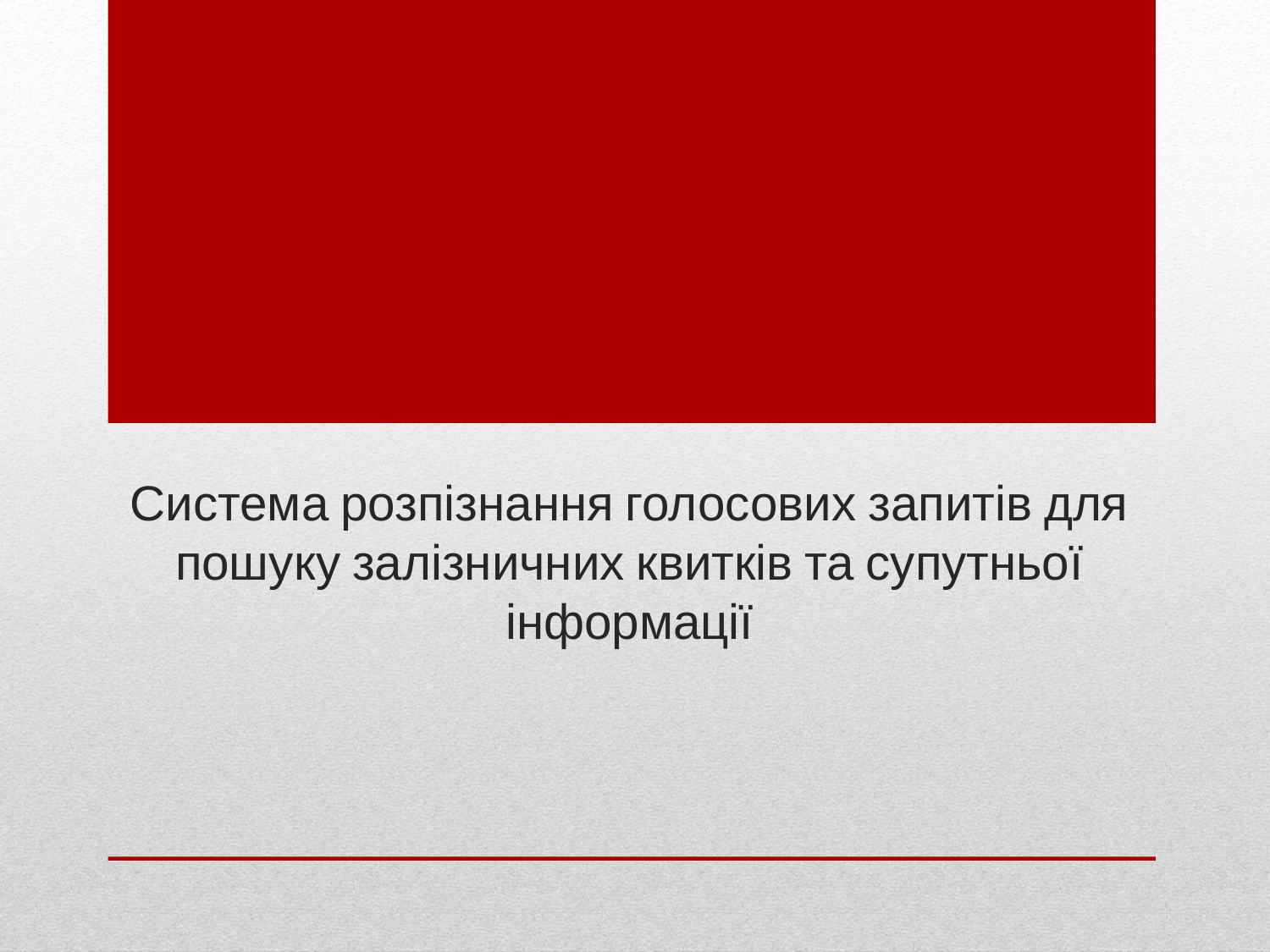

# Система розпізнання голосових запитів для пошуку залізничних квитків та супутньої інформації